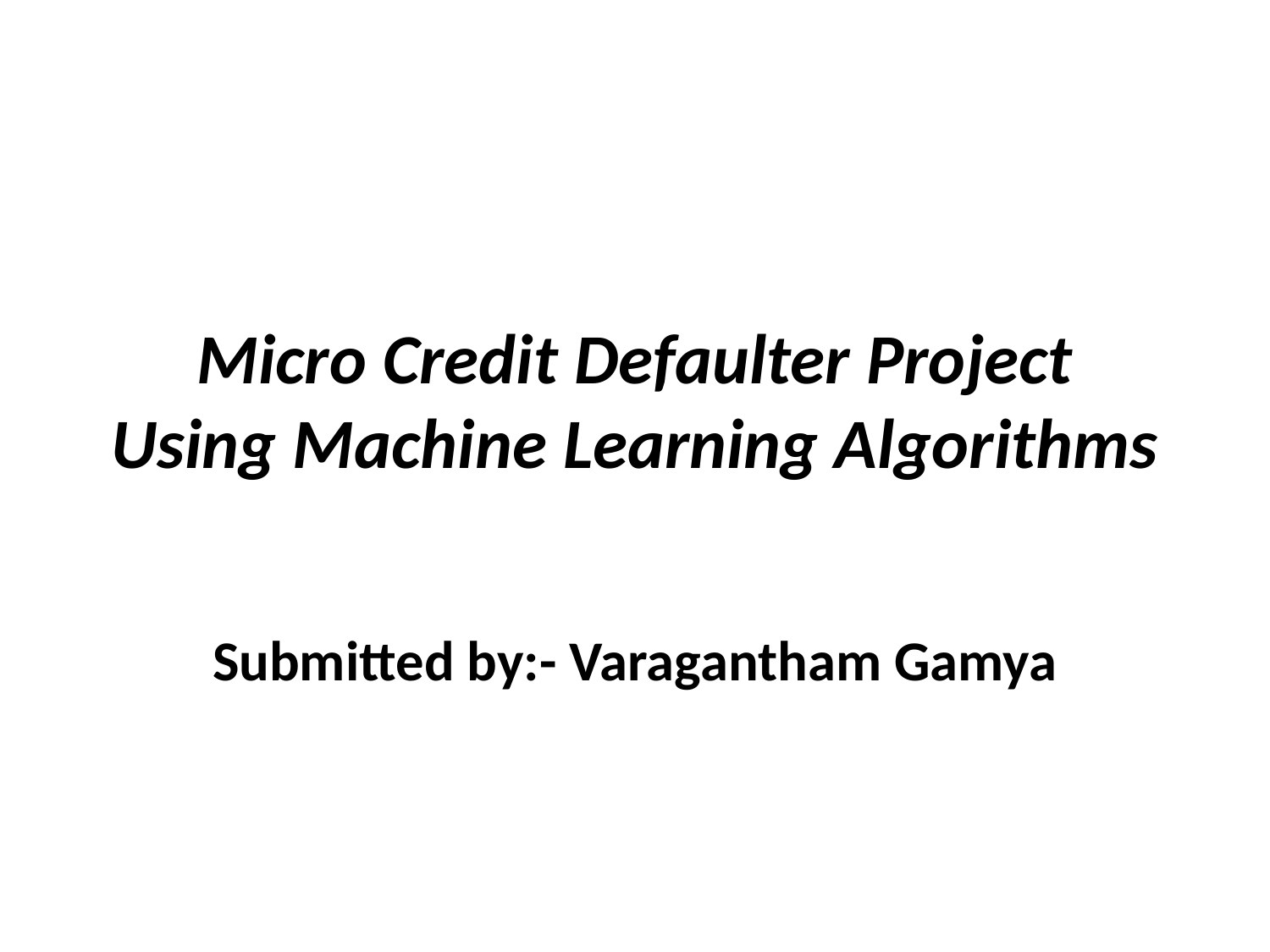

# Micro Credit Defaulter Project Using Machine Learning Algorithms

Submitted by:- Varagantham Gamya